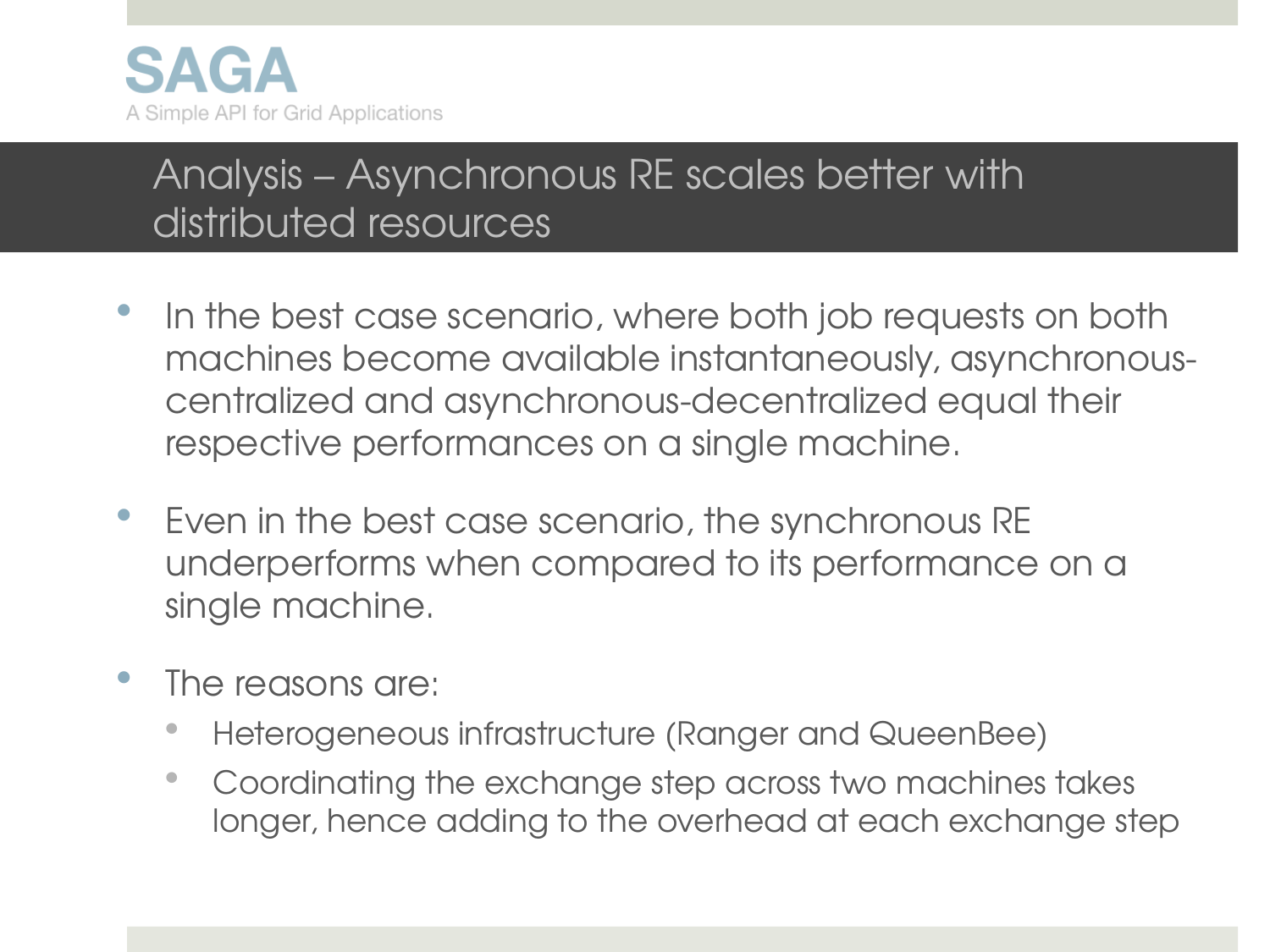

# Analysis – Asynchronous RE scales better with distributed resources
In the best case scenario, where both job requests on both machines become available instantaneously, asynchronous-centralized and asynchronous-decentralized equal their respective performances on a single machine.
Even in the best case scenario, the synchronous RE underperforms when compared to its performance on a single machine.
The reasons are:
Heterogeneous infrastructure (Ranger and QueenBee)
Coordinating the exchange step across two machines takes longer, hence adding to the overhead at each exchange step